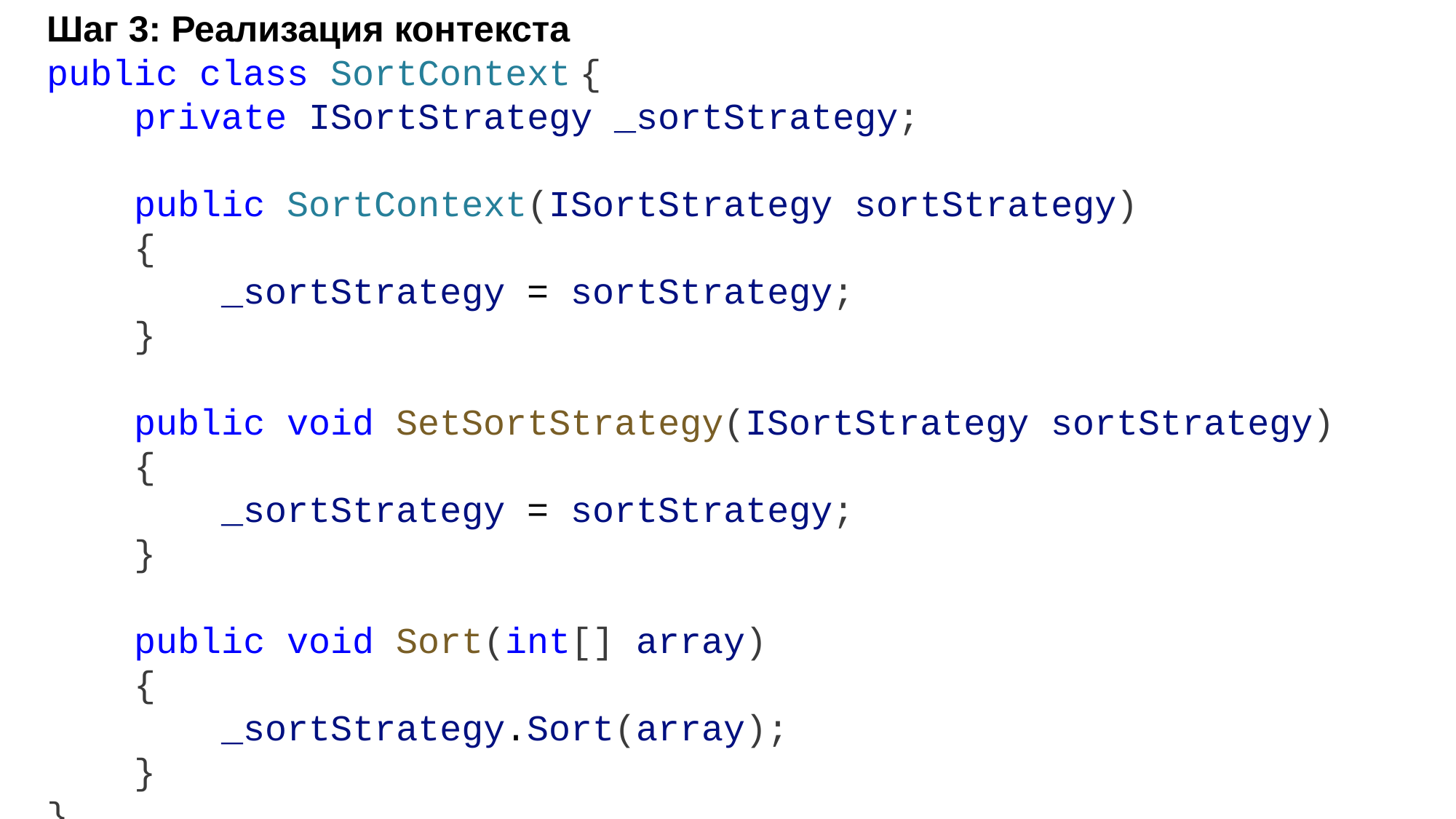

Шаг 3: Реализация контекста
public class SortContext {
    private ISortStrategy _sortStrategy;

    public SortContext(ISortStrategy sortStrategy)
    {
        _sortStrategy = sortStrategy;
    }

    public void SetSortStrategy(ISortStrategy sortStrategy)
    {
        _sortStrategy = sortStrategy;
    }

    public void Sort(int[] array)
    {
        _sortStrategy.Sort(array);
    }
}